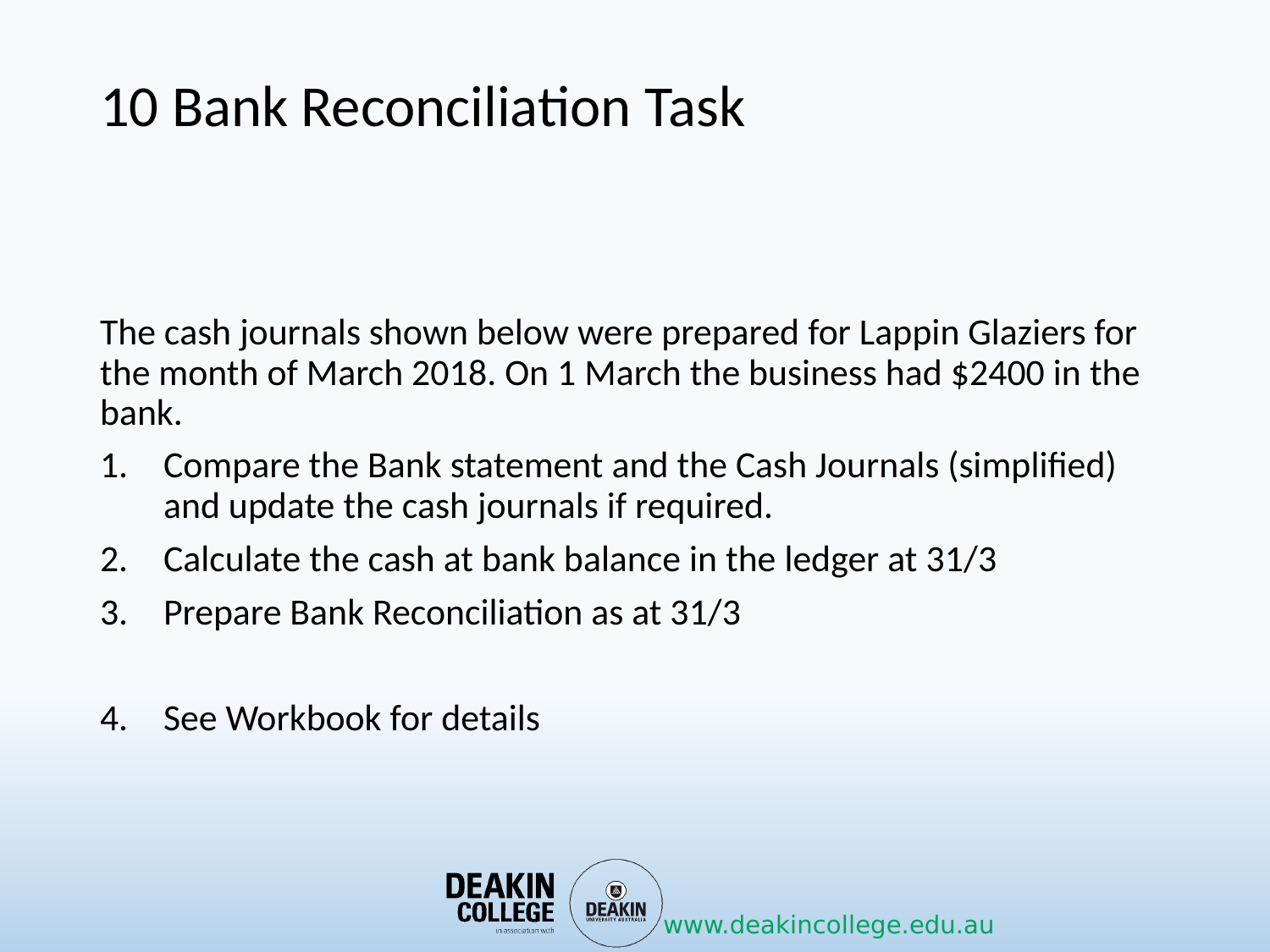

# 10 Bank Reconciliation Task

The cash journals shown below were prepared for Lappin Glaziers for the month of March 2018. On 1 March the business had $2400 in the bank.
Compare the Bank statement and the Cash Journals (simplified) and update the cash journals if required.
Calculate the cash at bank balance in the ledger at 31/3
Prepare Bank Reconciliation as at 31/3

See Workbook for details